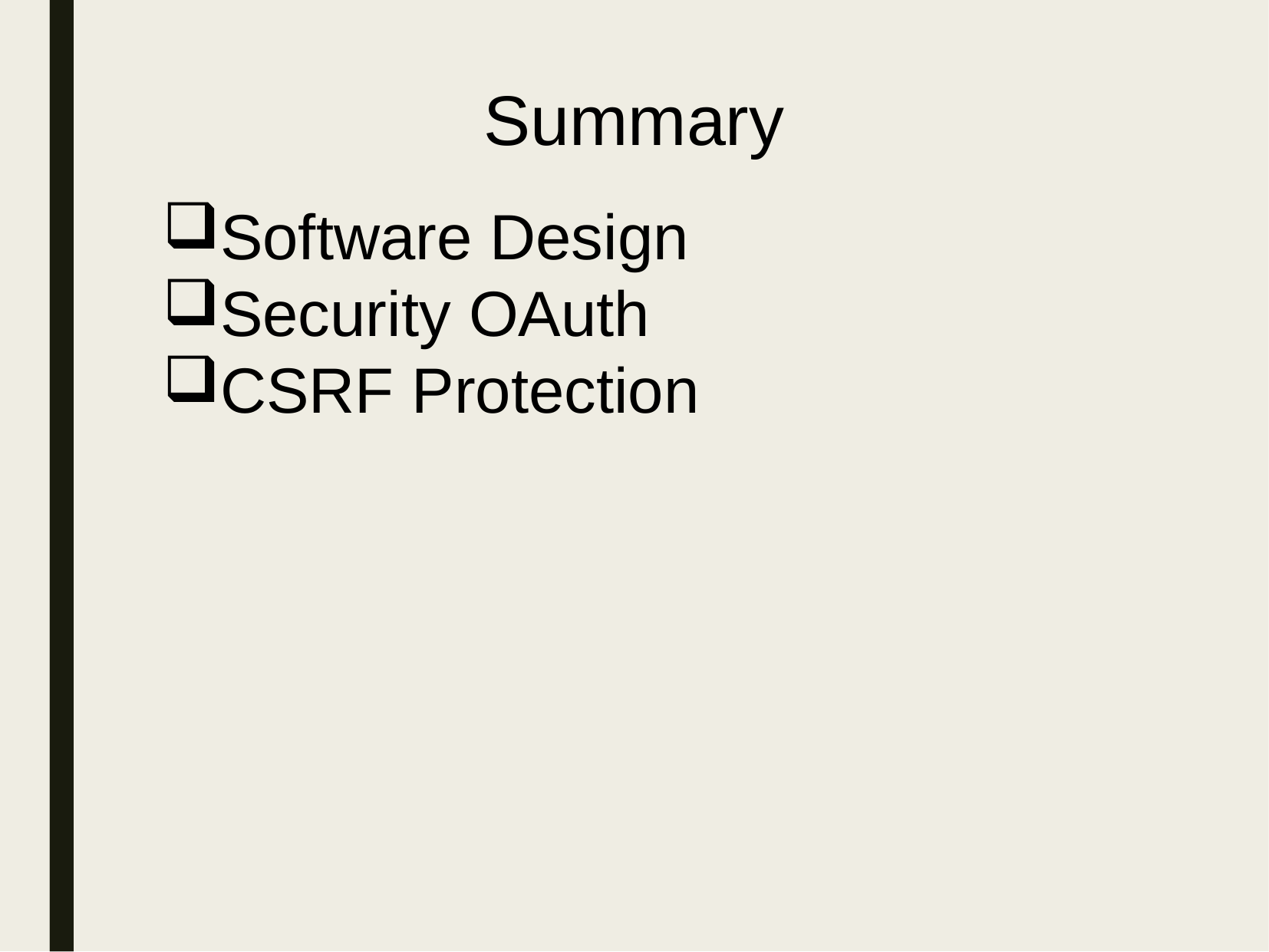

Summary
Software Design
Security OAuth
CSRF Protection